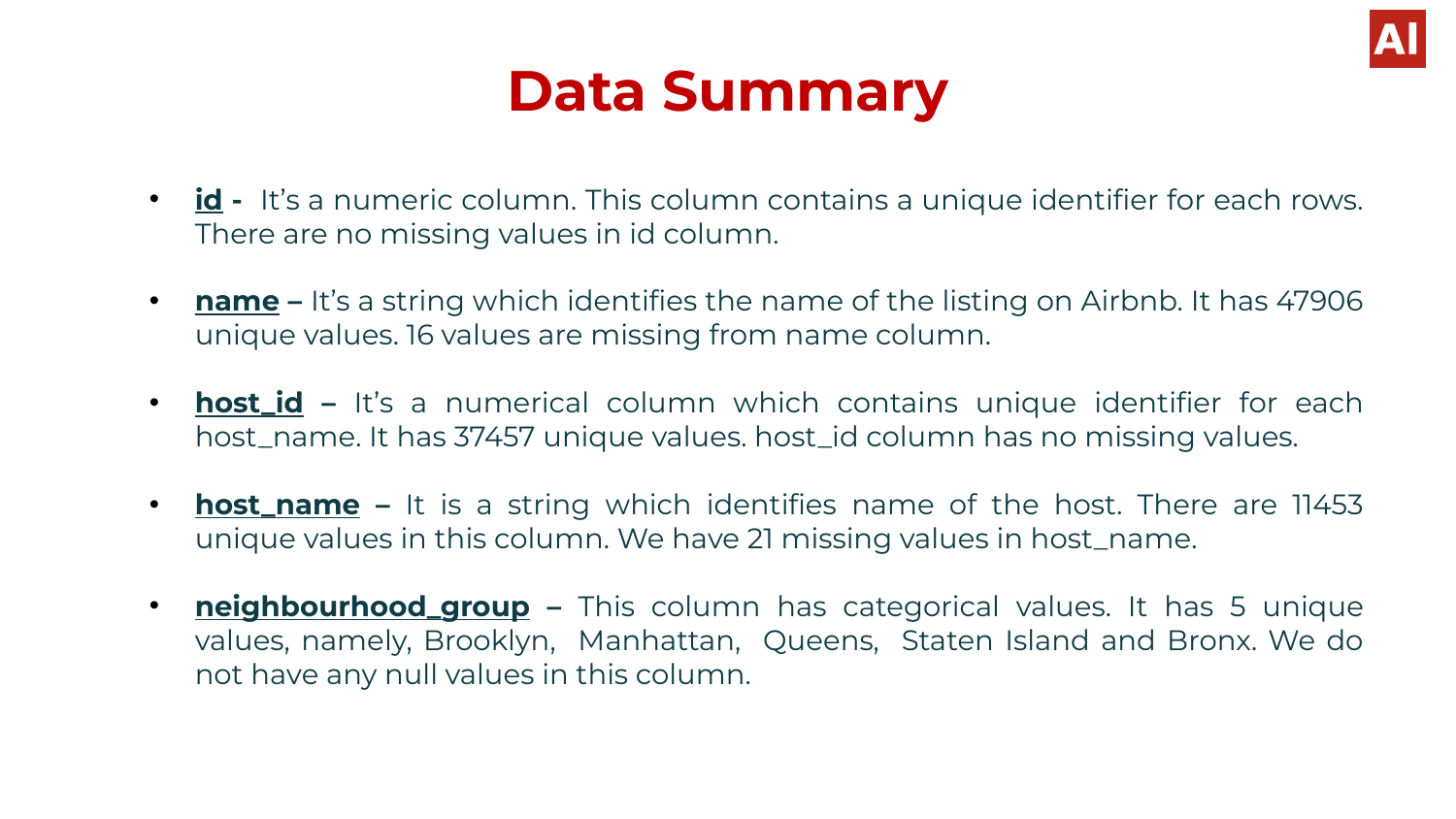

# Data Summary
id -  It’s a numeric column. This column contains a unique identifier for each rows. There are no missing values in id column.

name – It’s a string which identifies the name of the listing on Airbnb. It has 47906 unique values. 16 values are missing from name column.

host_id – It’s a numerical column which contains unique identifier for each host_name. It has 37457 unique values. host_id column has no missing values.

host_name – It is a string which identifies name of the host. There are 11453 unique values in this column. We have 21 missing values in host_name.

neighbourhood_group – This column has categorical values. It has 5 unique values, namely, Brooklyn,  Manhattan,  Queens,  Staten Island and Bronx. We do not have any null values in this column.